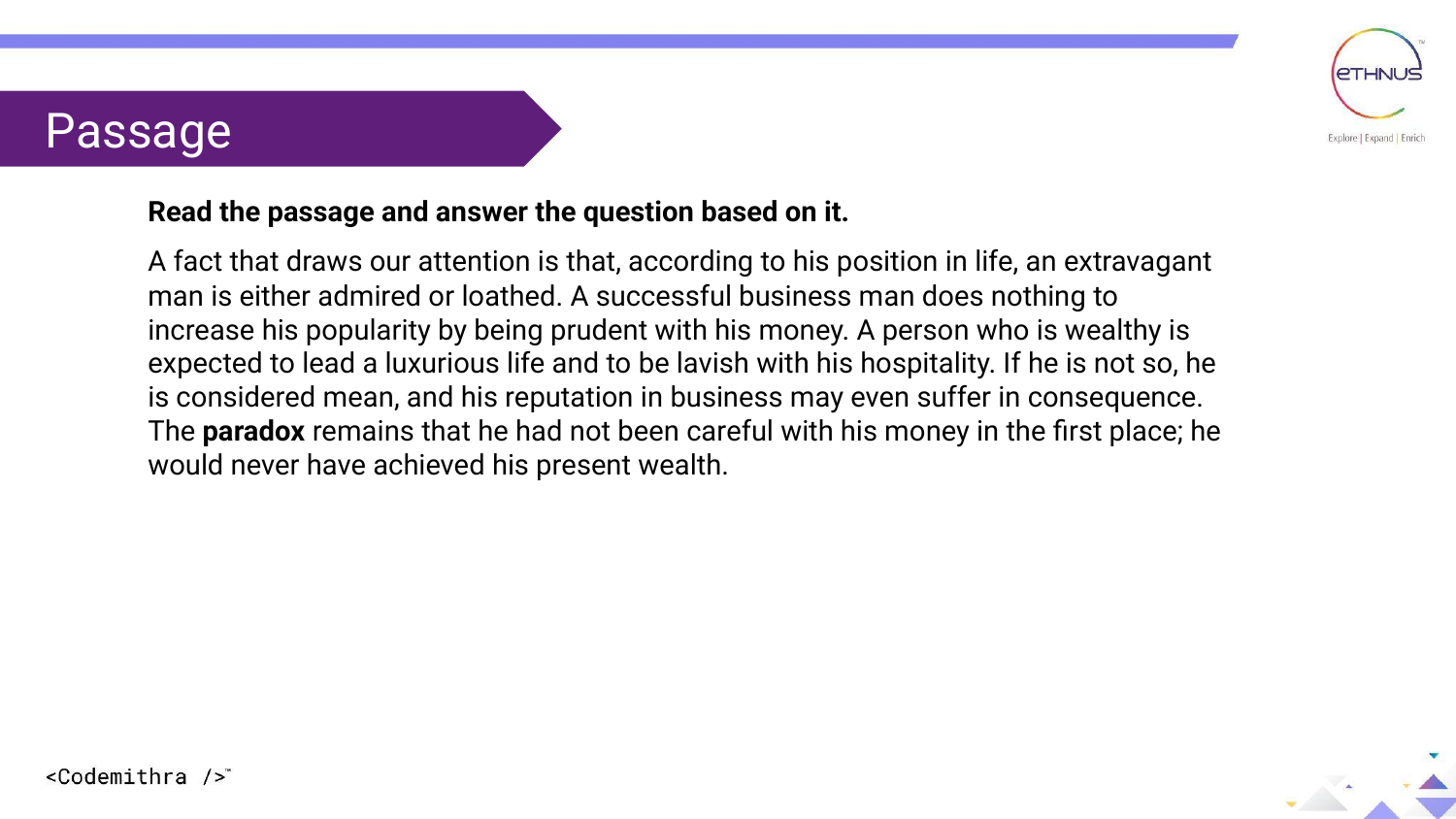

Passage
Read the passage and answer the question based on it.
A fact that draws our attention is that, according to his position in life, an extravagant man is either admired or loathed. A successful business man does nothing to increase his popularity by being prudent with his money. A person who is wealthy is expected to lead a luxurious life and to be lavish with his hospitality. If he is not so, he is considered mean, and his reputation in business may even suffer in consequence. The paradox remains that he had not been careful with his money in the first place; he would never have achieved his present wealth.